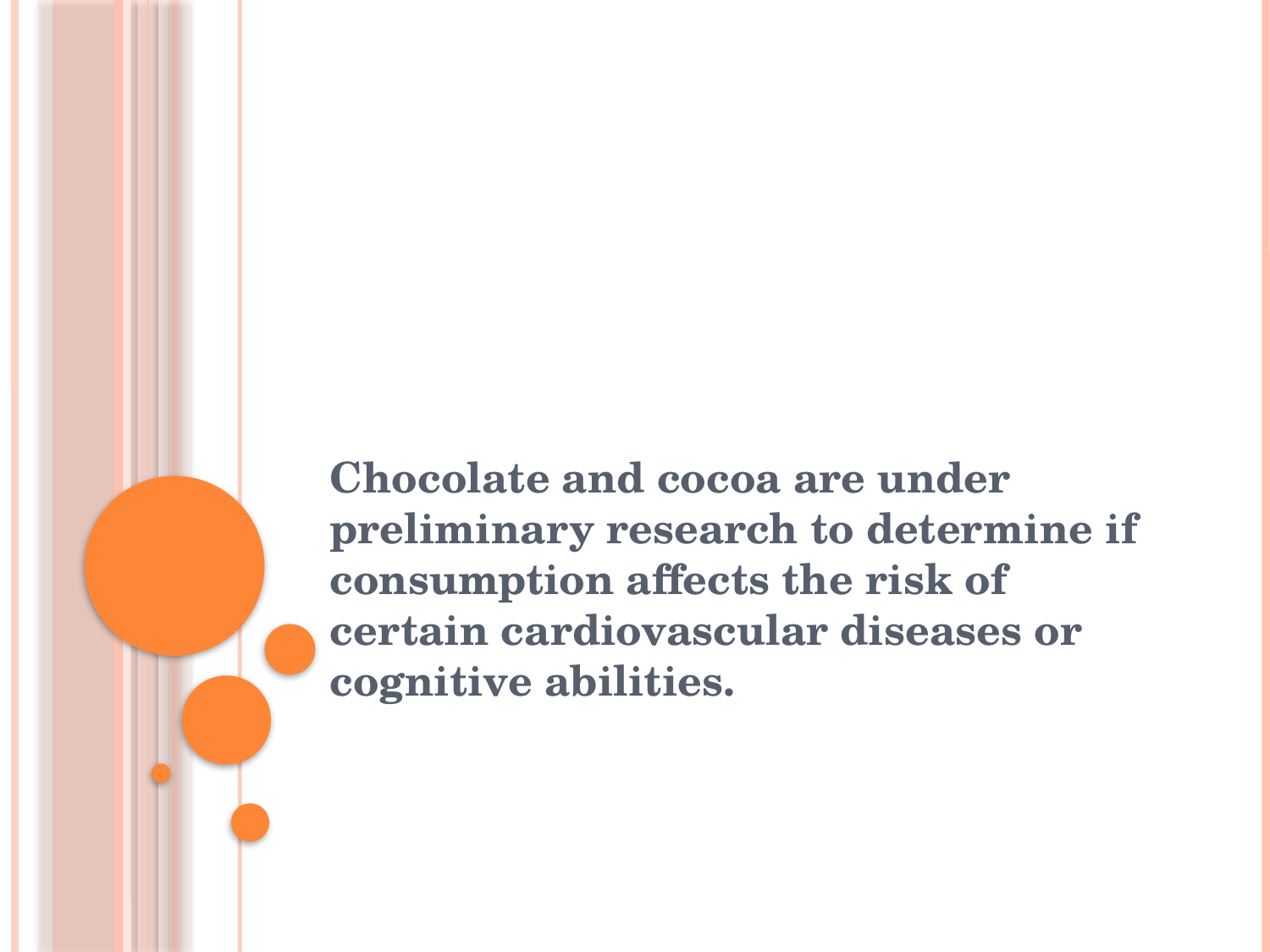

#
Chocolate and cocoa are under preliminary research to determine if consumption affects the risk of certain cardiovascular diseases or cognitive abilities.